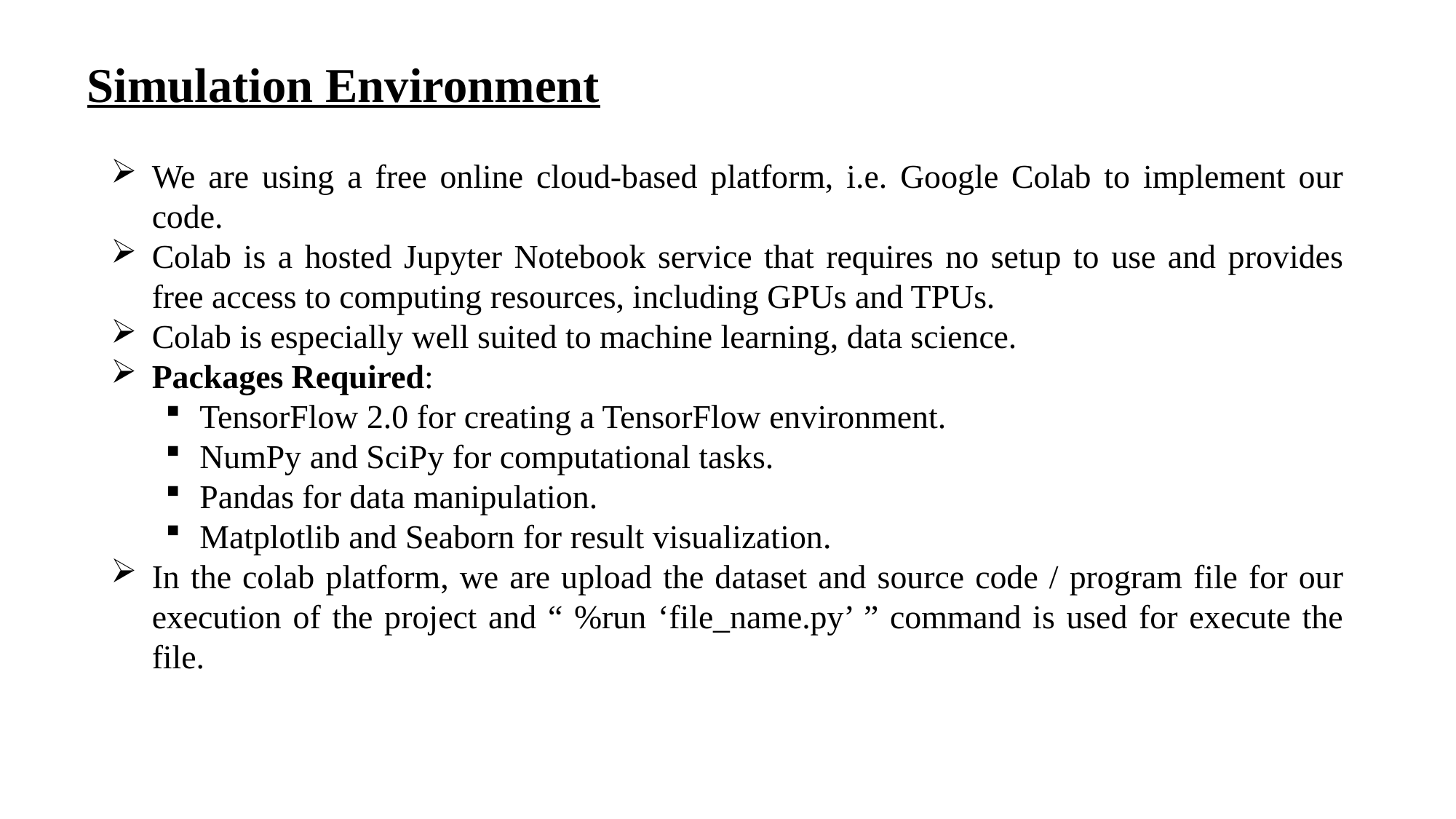

# Simulation Environment
We are using a free online cloud-based platform, i.e. Google Colab to implement our code.
Colab is a hosted Jupyter Notebook service that requires no setup to use and provides free access to computing resources, including GPUs and TPUs.
Colab is especially well suited to machine learning, data science.
Packages Required:
TensorFlow 2.0 for creating a TensorFlow environment.
NumPy and SciPy for computational tasks.
Pandas for data manipulation.
Matplotlib and Seaborn for result visualization.
In the colab platform, we are upload the dataset and source code / program file for our execution of the project and “ %run ‘file_name.py’ ” command is used for execute the file.